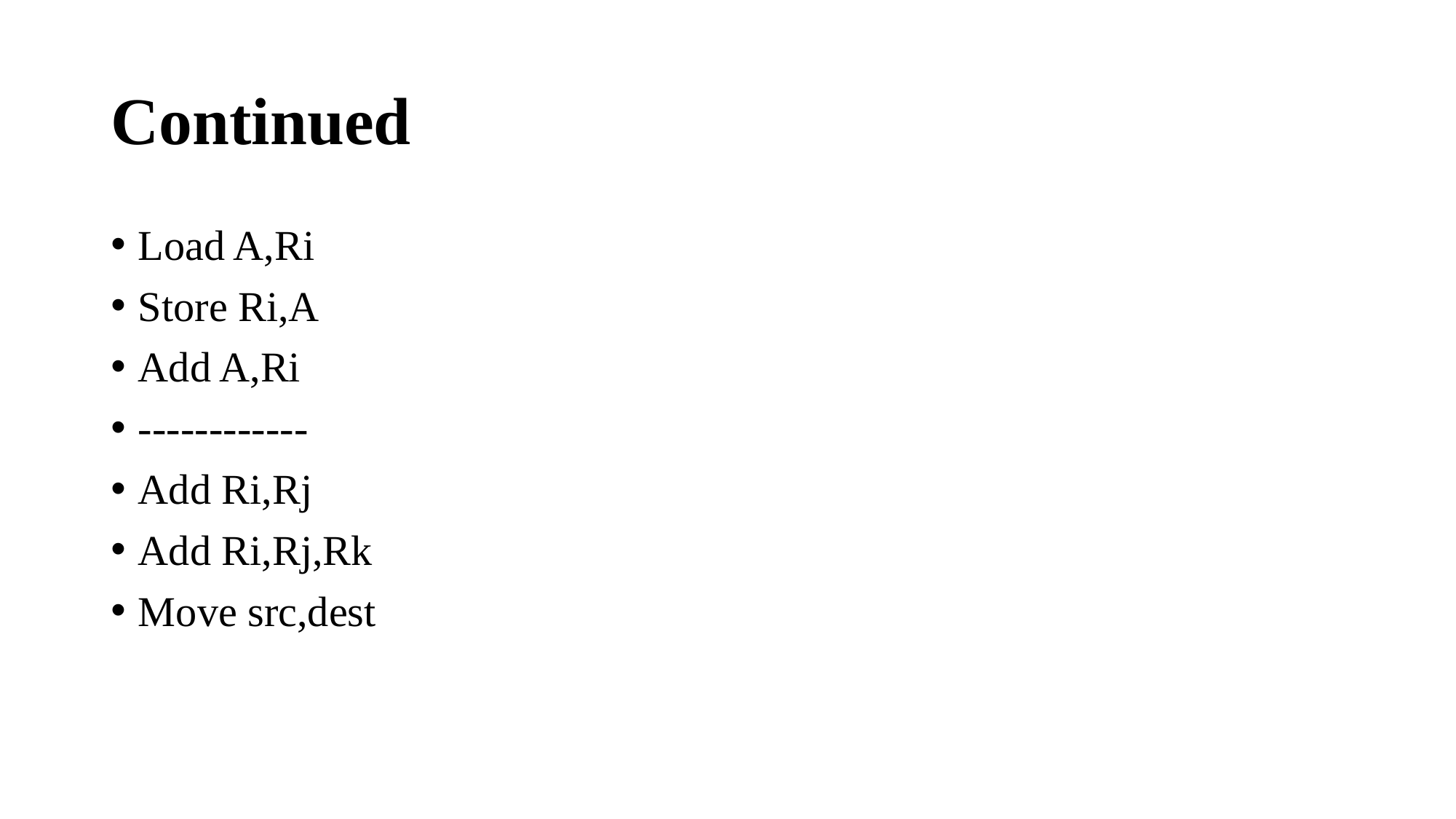

# Continued
Load A,Ri
Store Ri,A
Add A,Ri
------------
Add Ri,Rj
Add Ri,Rj,Rk
Move src,dest